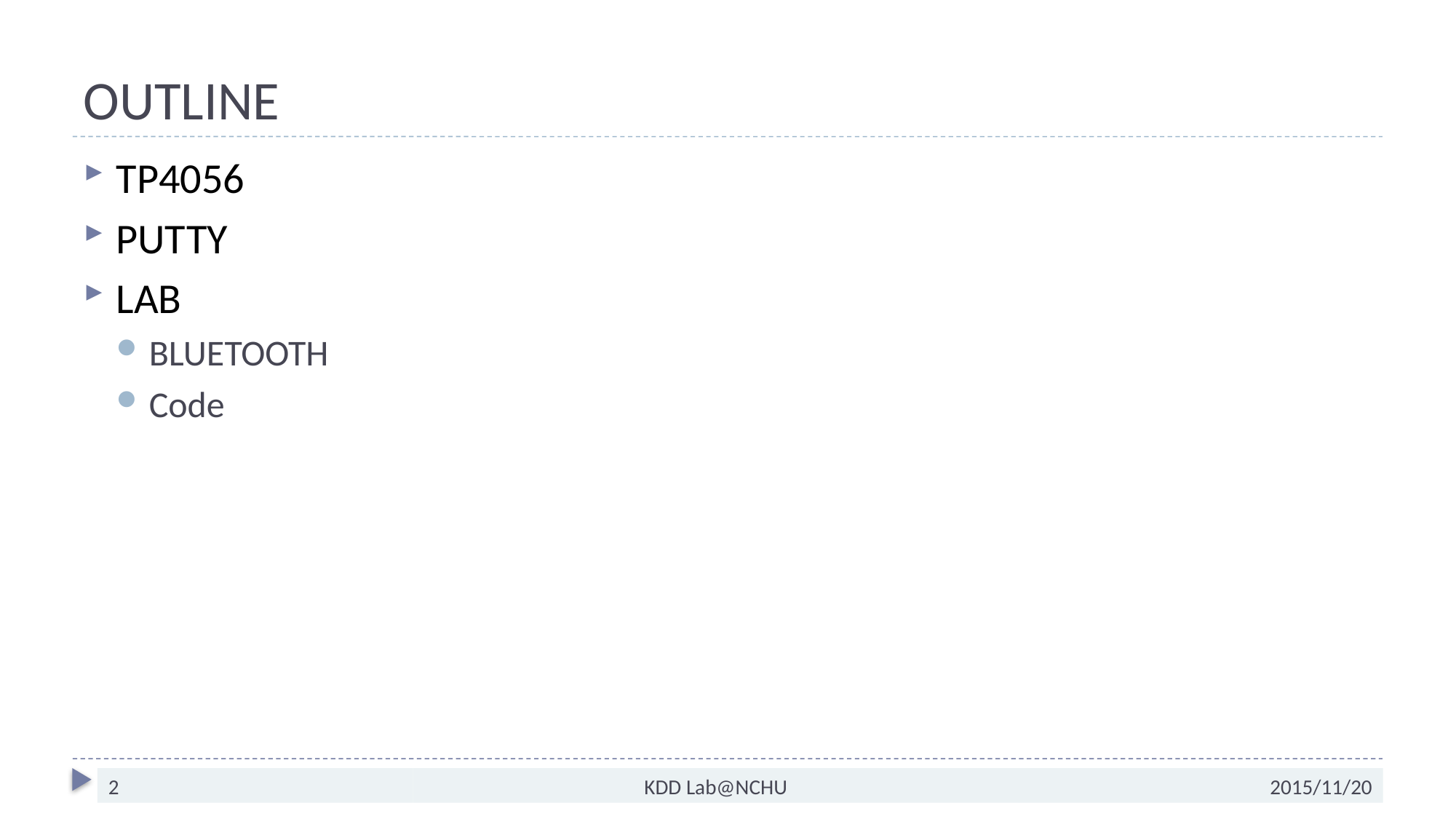

# OUTLINE
TP4056
PUTTY
LAB
BLUETOOTH
Code

2
KDD Lab@NCHU
2015/11/20